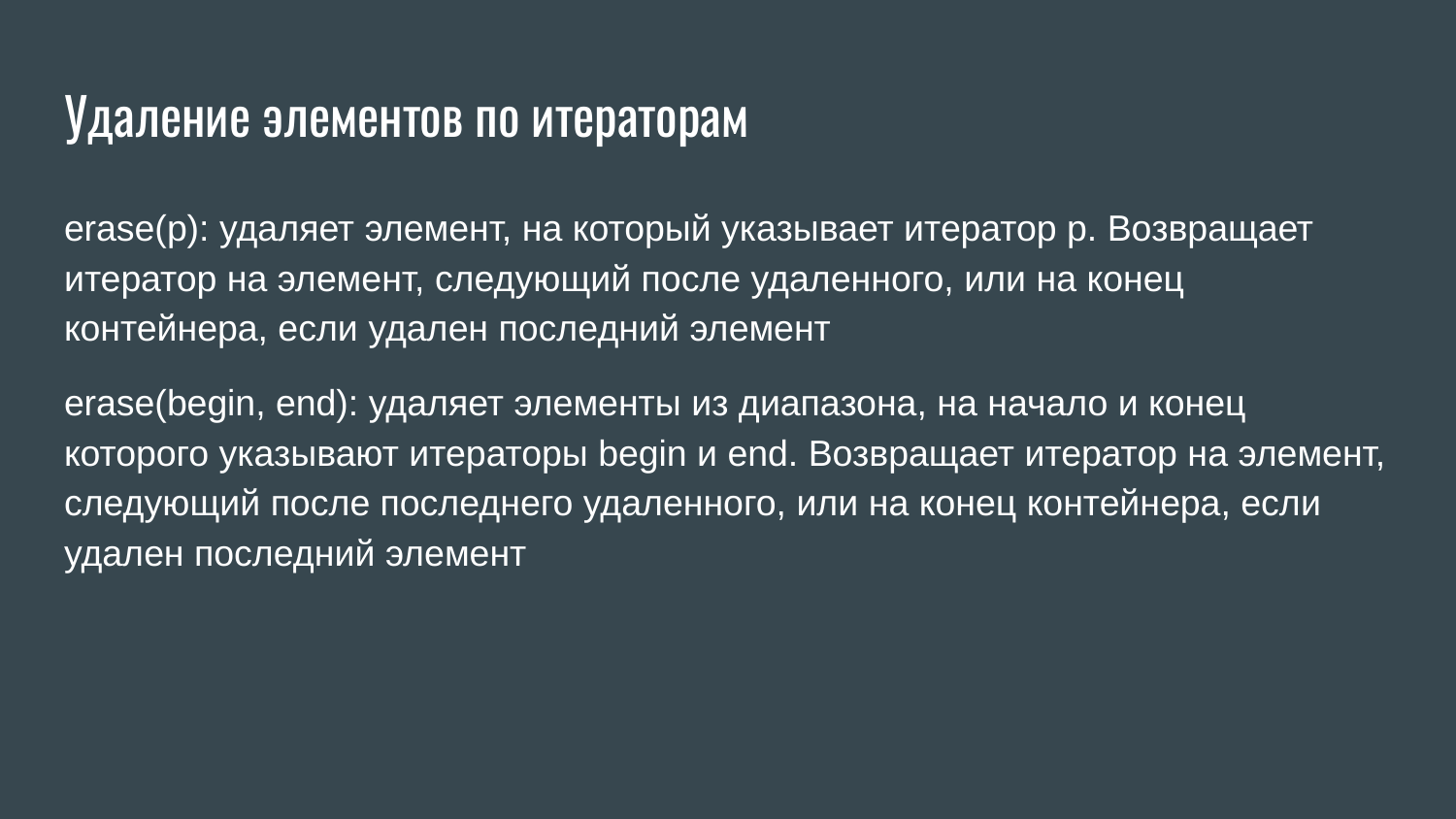

# Удаление элементов по итераторам
erase(p): удаляет элемент, на который указывает итератор p. Возвращает итератор на элемент, следующий после удаленного, или на конец контейнера, если удален последний элемент
erase(begin, end): удаляет элементы из диапазона, на начало и конец которого указывают итераторы begin и end. Возвращает итератор на элемент, следующий после последнего удаленного, или на конец контейнера, если удален последний элемент